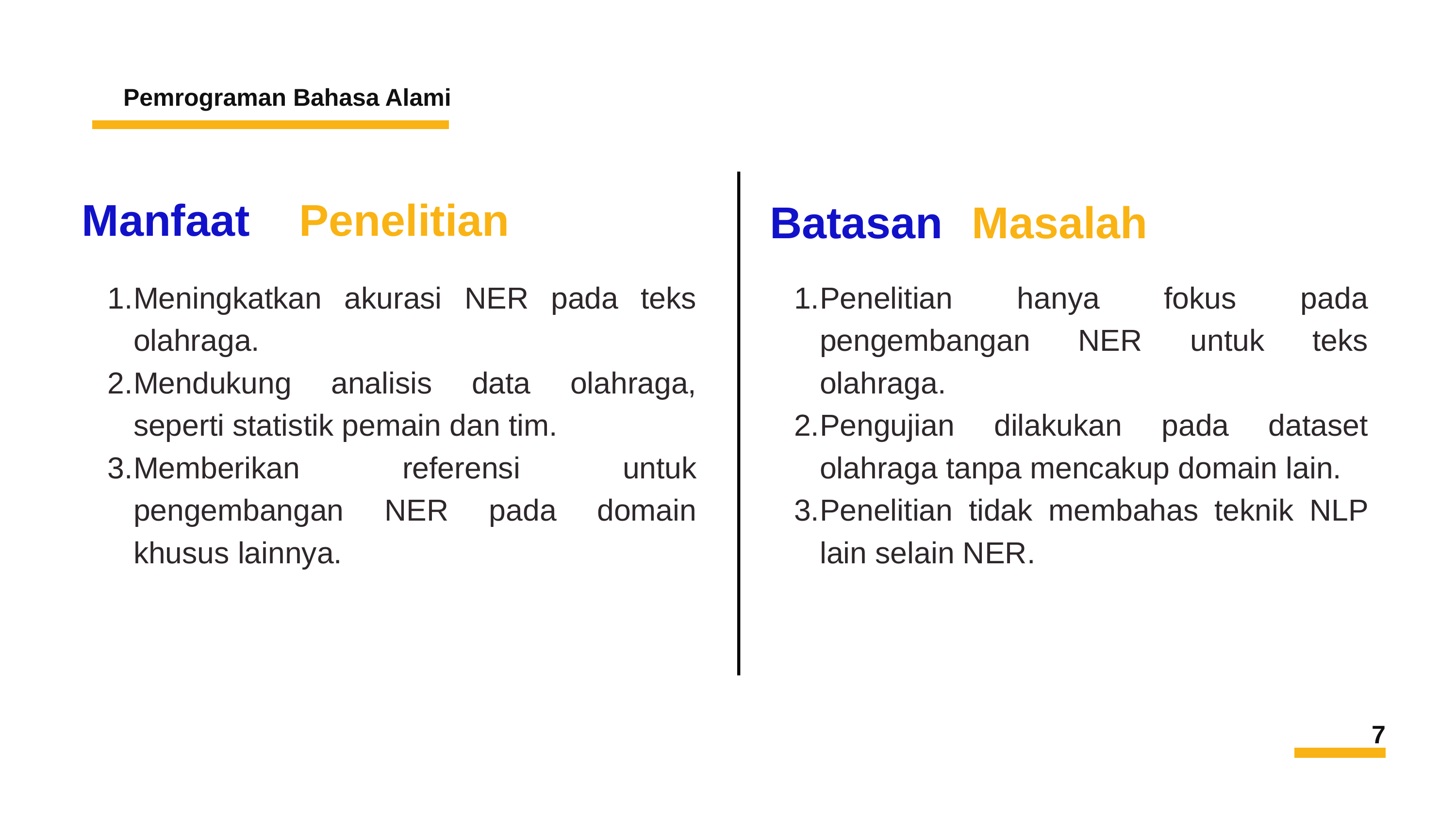

Pemrograman Bahasa Alami

Manfaat
Penelitian
Batasan
Masalah
Meningkatkan akurasi NER pada teks olahraga.
Mendukung analisis data olahraga, seperti statistik pemain dan tim.
Memberikan referensi untuk pengembangan NER pada domain khusus lainnya.
Penelitian hanya fokus pada pengembangan NER untuk teks olahraga.
Pengujian dilakukan pada dataset olahraga tanpa mencakup domain lain.
Penelitian tidak membahas teknik NLP lain selain NER.
7